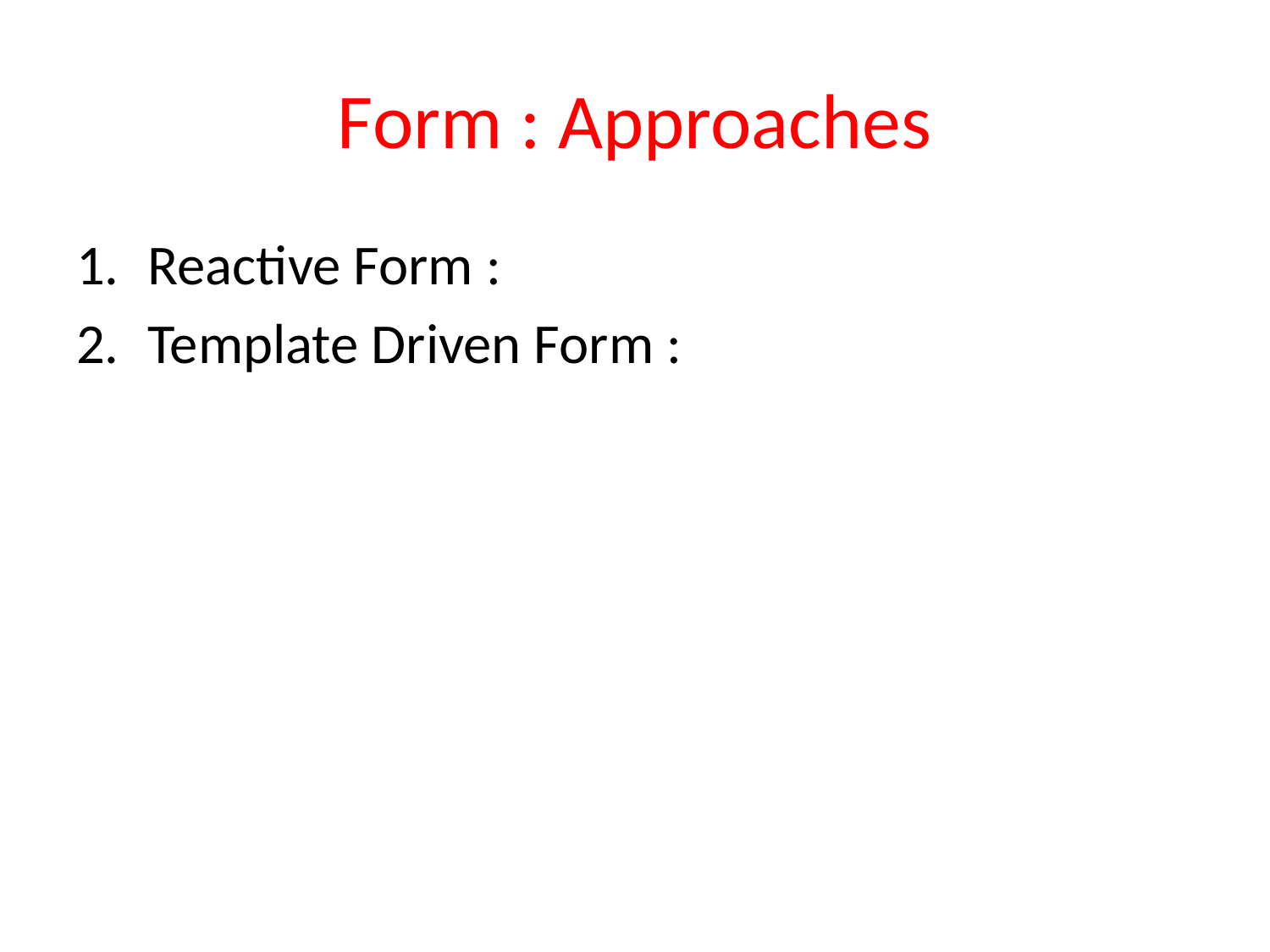

# Form : Approaches
Reactive Form :
Template Driven Form :